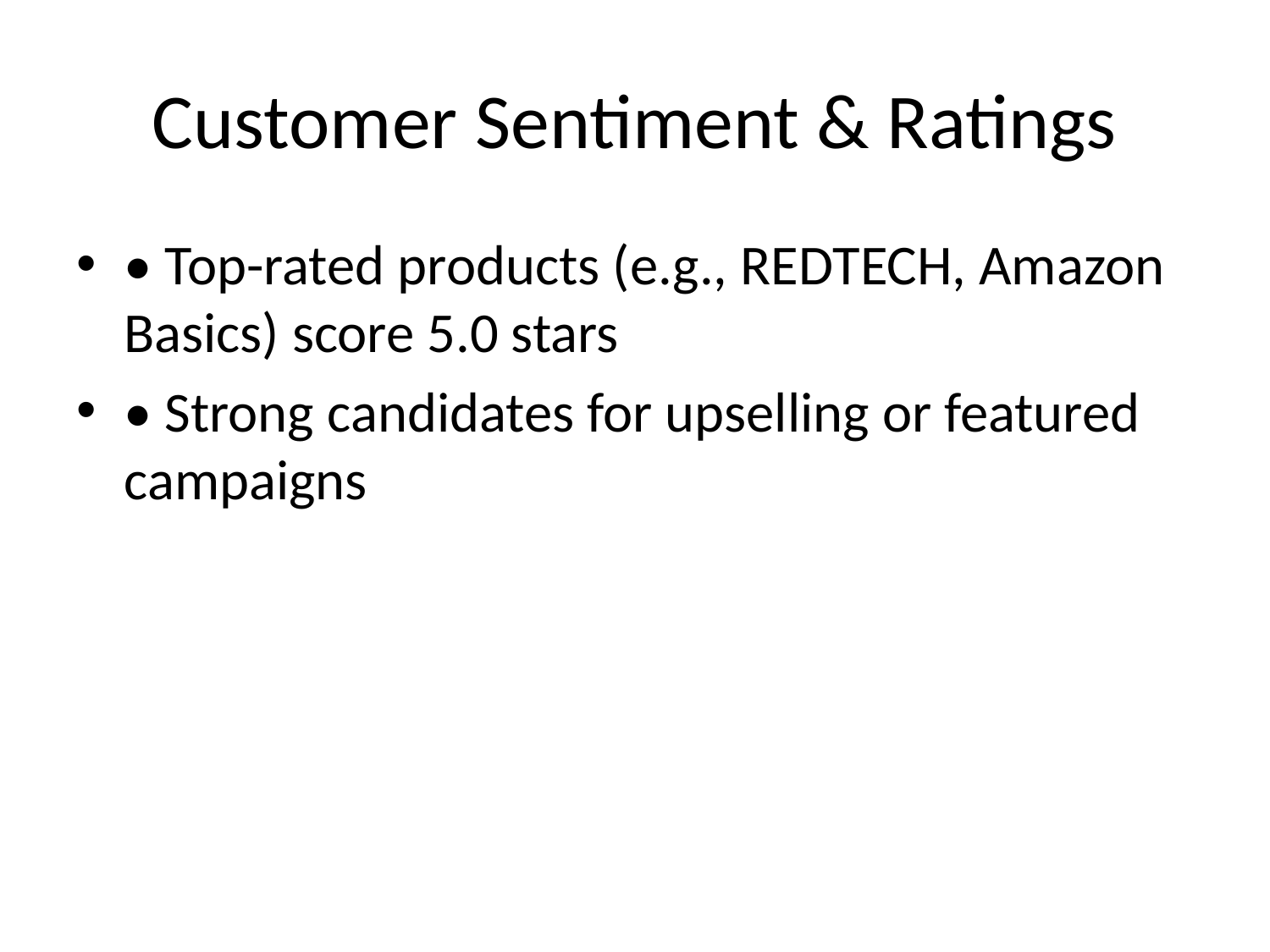

# Customer Sentiment & Ratings
• Top-rated products (e.g., REDTECH, Amazon Basics) score 5.0 stars
• Strong candidates for upselling or featured campaigns